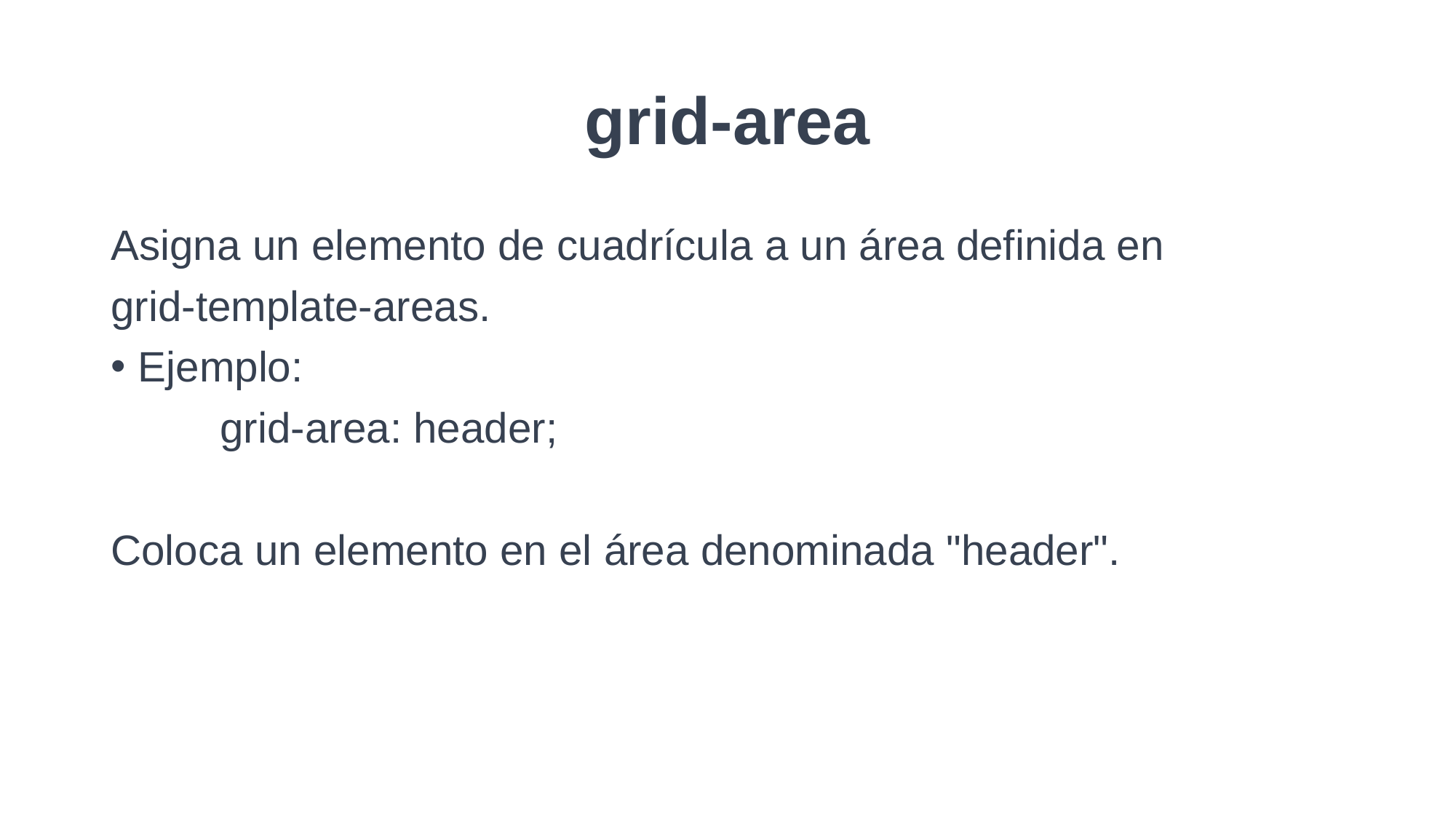

# grid-area
Asigna un elemento de cuadrícula a un área definida en
grid-template-areas.
Ejemplo:
	grid-area: header;

Coloca un elemento en el área denominada "header".